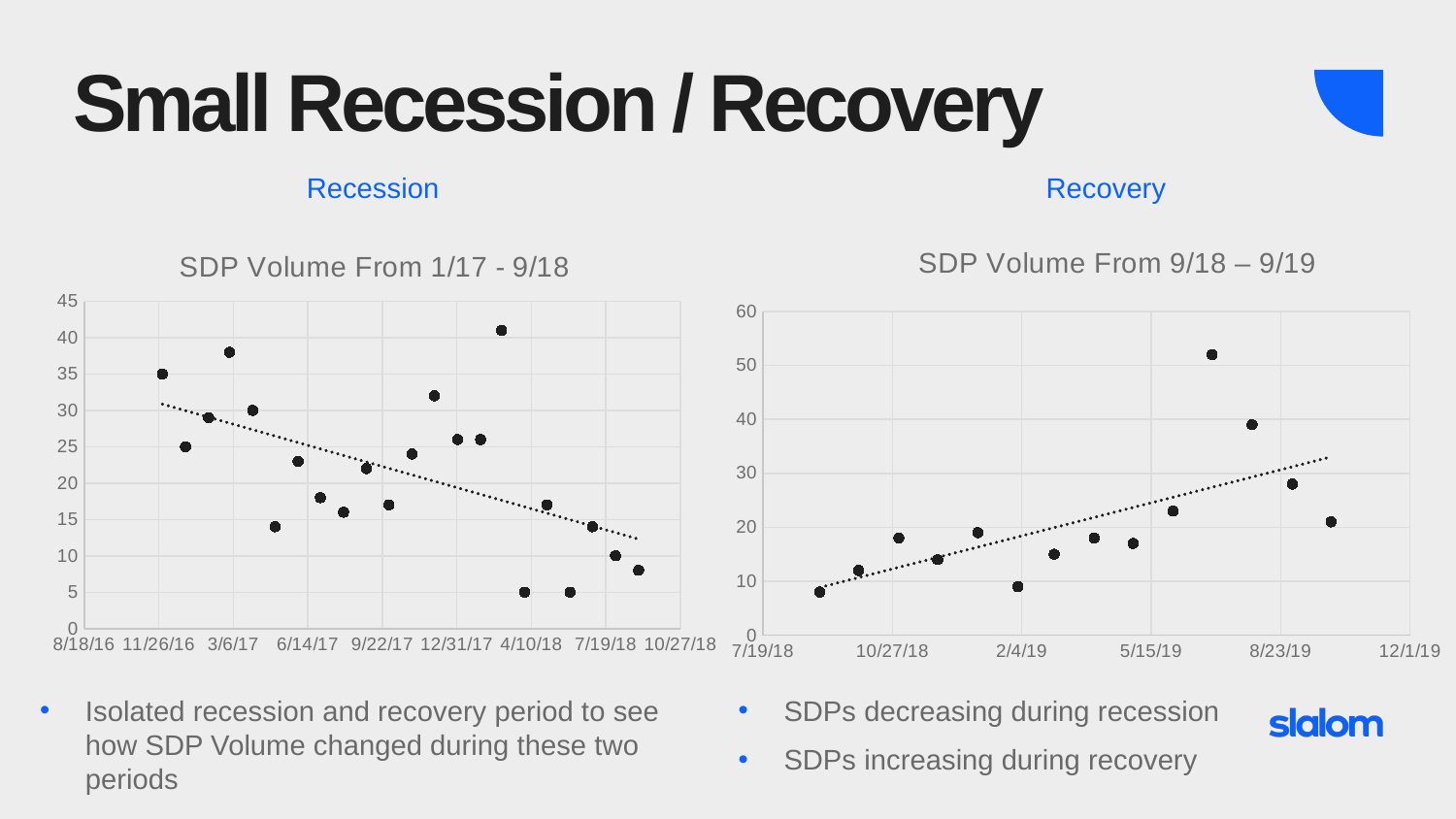

# Small Recession / Recovery

Recovery
Recession

### Chart: SDP Volume From 1/17 - 9/18

| Category |  |
|---|---|

### Chart: SDP Volume From 9/18 – 9/19

| Category |  |
|---|---|
SDPs decreasing during recession
SDPs increasing during recovery
Isolated recession and recovery period to see how SDP Volume changed during these two periods